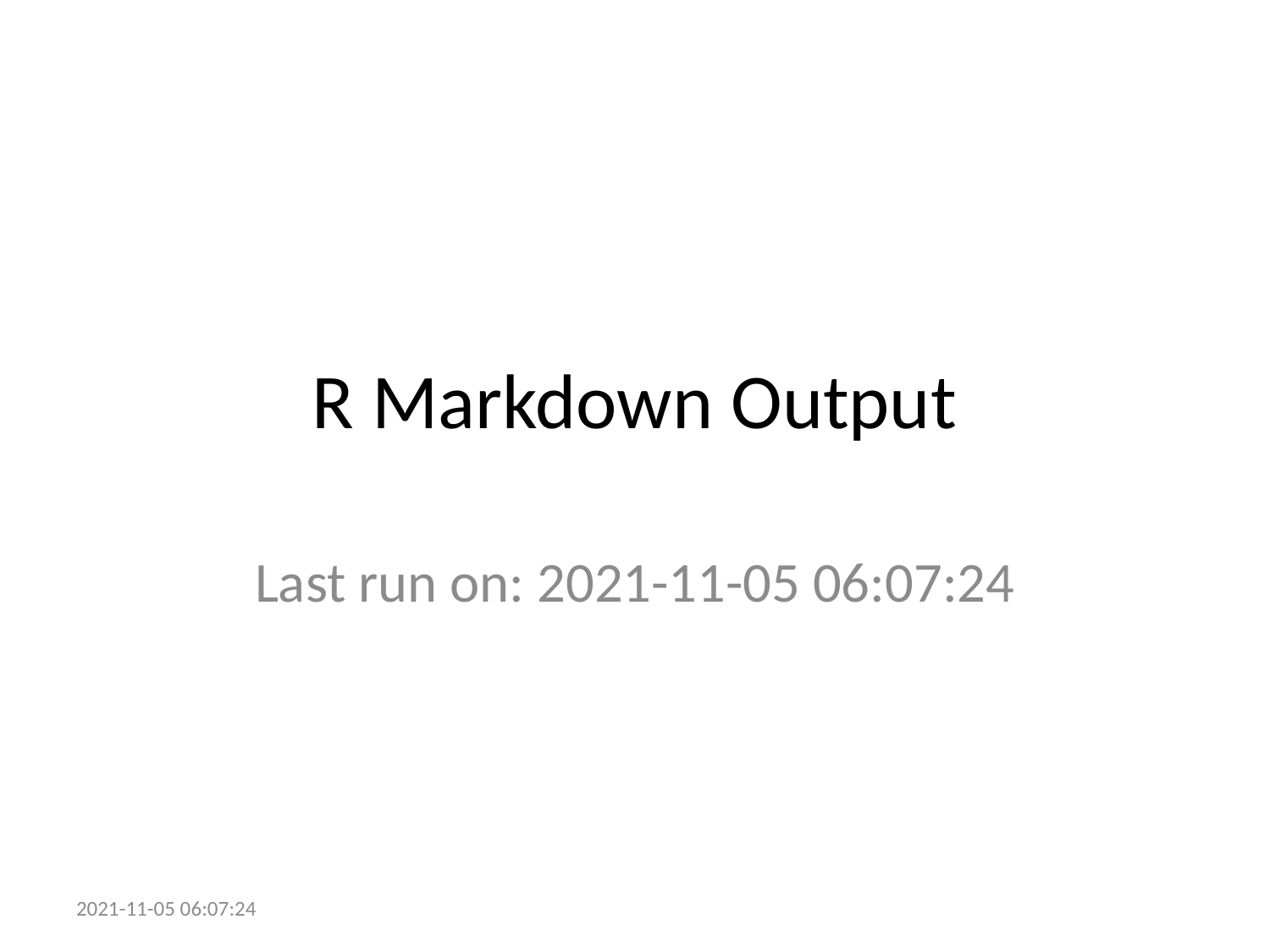

# R Markdown Output
Last run on: 2021-11-05 06:07:24
2021-11-05 06:07:24